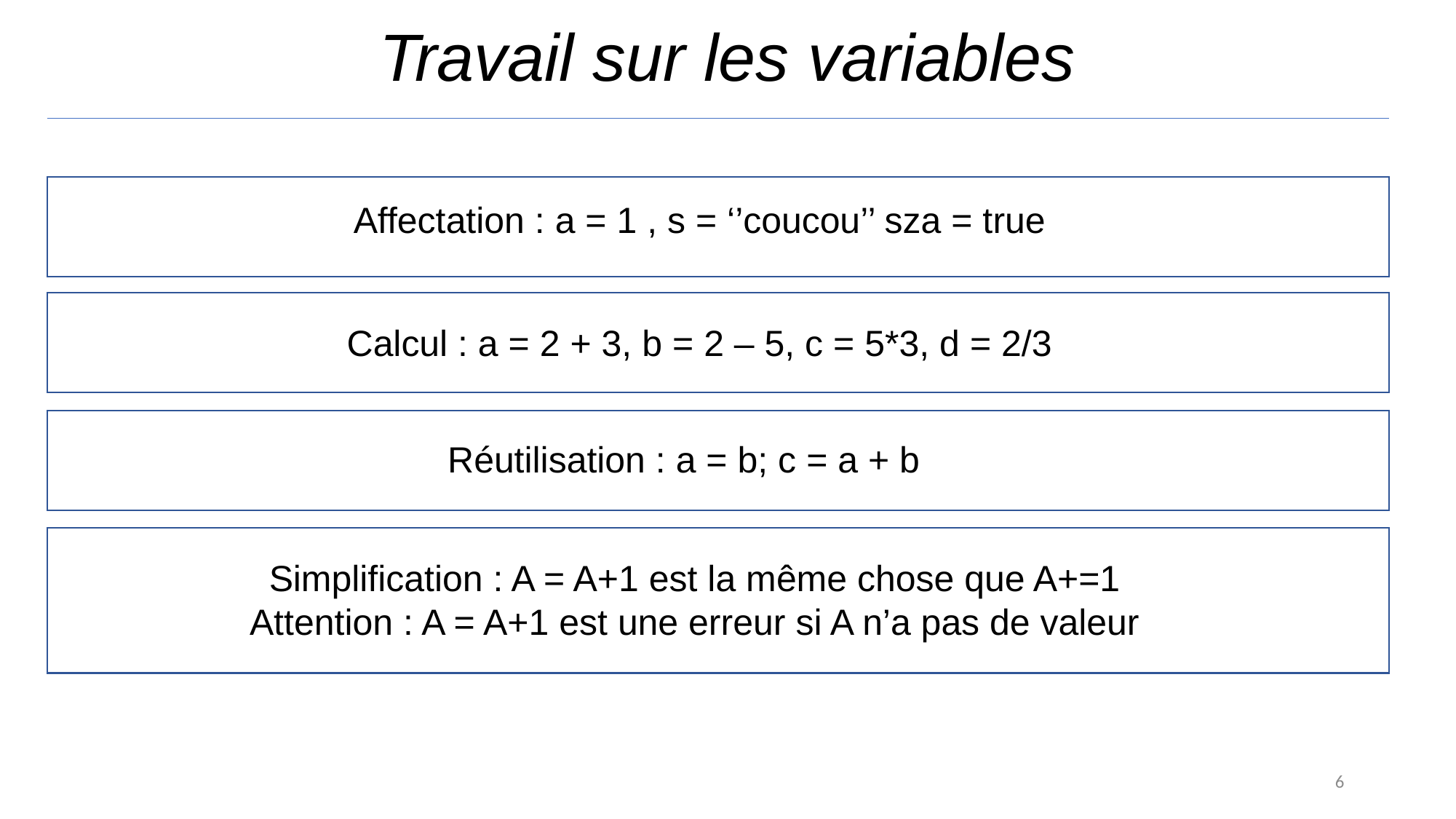

# Travail sur les variables

Affectation : a = 1 , s = ‘’coucou’’ sza = true

Calcul : a = 2 + 3, b = 2 – 5, c = 5*3, d = 2/3

Réutilisation : a = b; c = a + b

Simplification : A = A+1 est la même chose que A+=1
Attention : A = A+1 est une erreur si A n’a pas de valeur
6